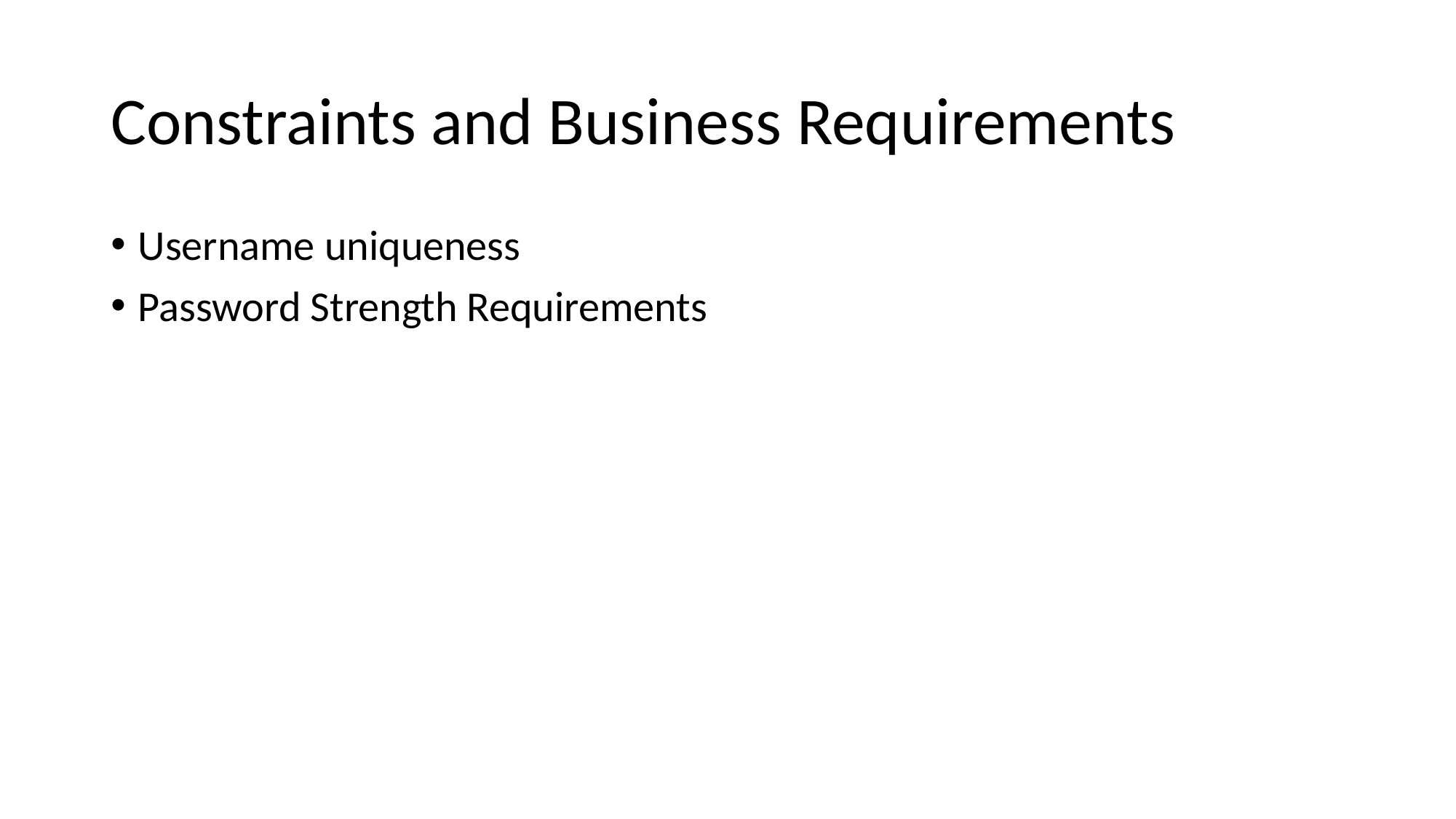

# Constraints and Business Requirements
Username uniqueness
Password Strength Requirements